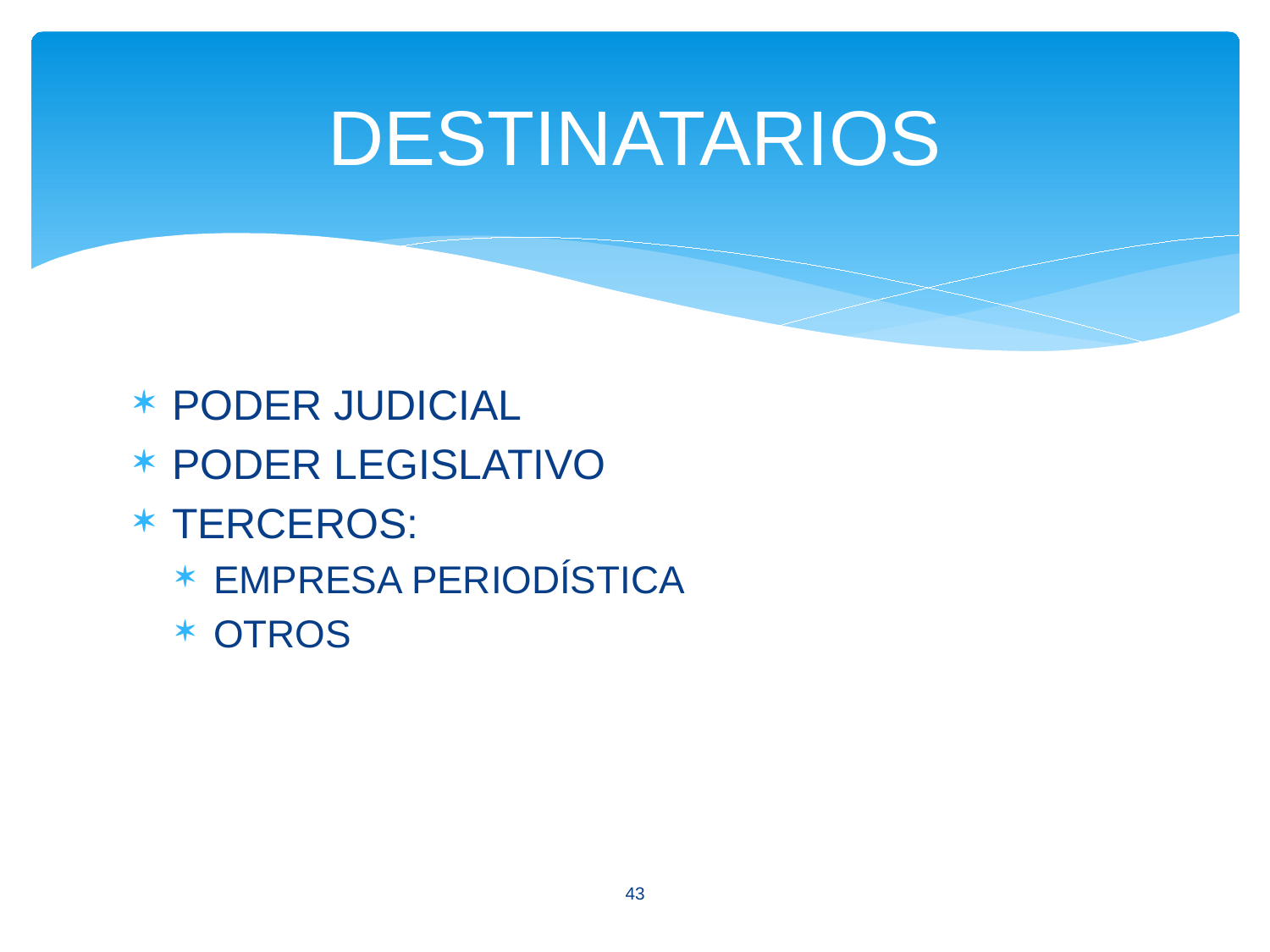

# DESTINATARIOS
PODER JUDICIAL
PODER LEGISLATIVO
TERCEROS:
EMPRESA PERIODÍSTICA
OTROS
43